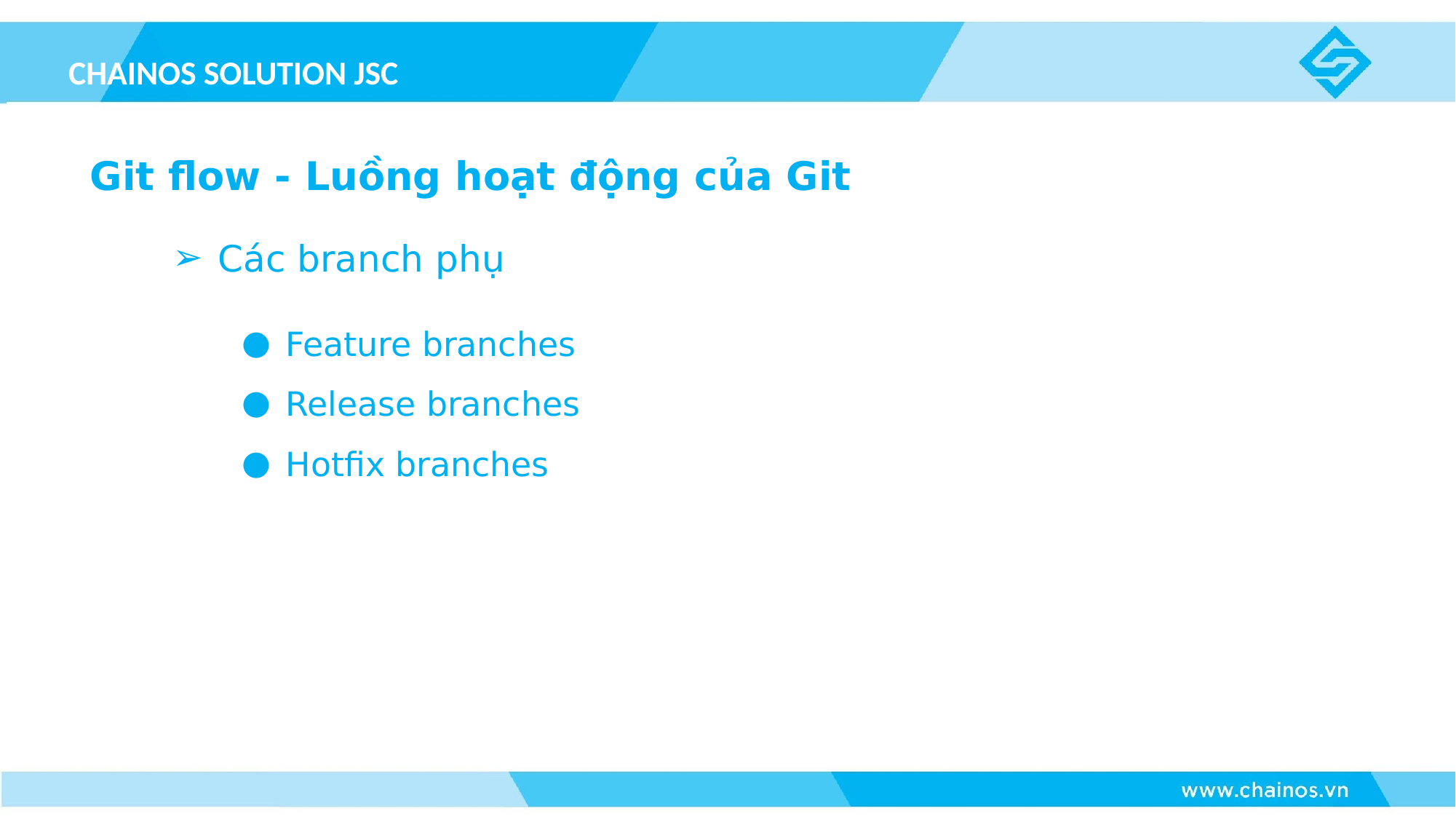

CHAINOS SOLUTION JSC
Git flow - Luồng hoạt động của Git
Các branch phụ
Feature branches
Release branches
Hotfix branches